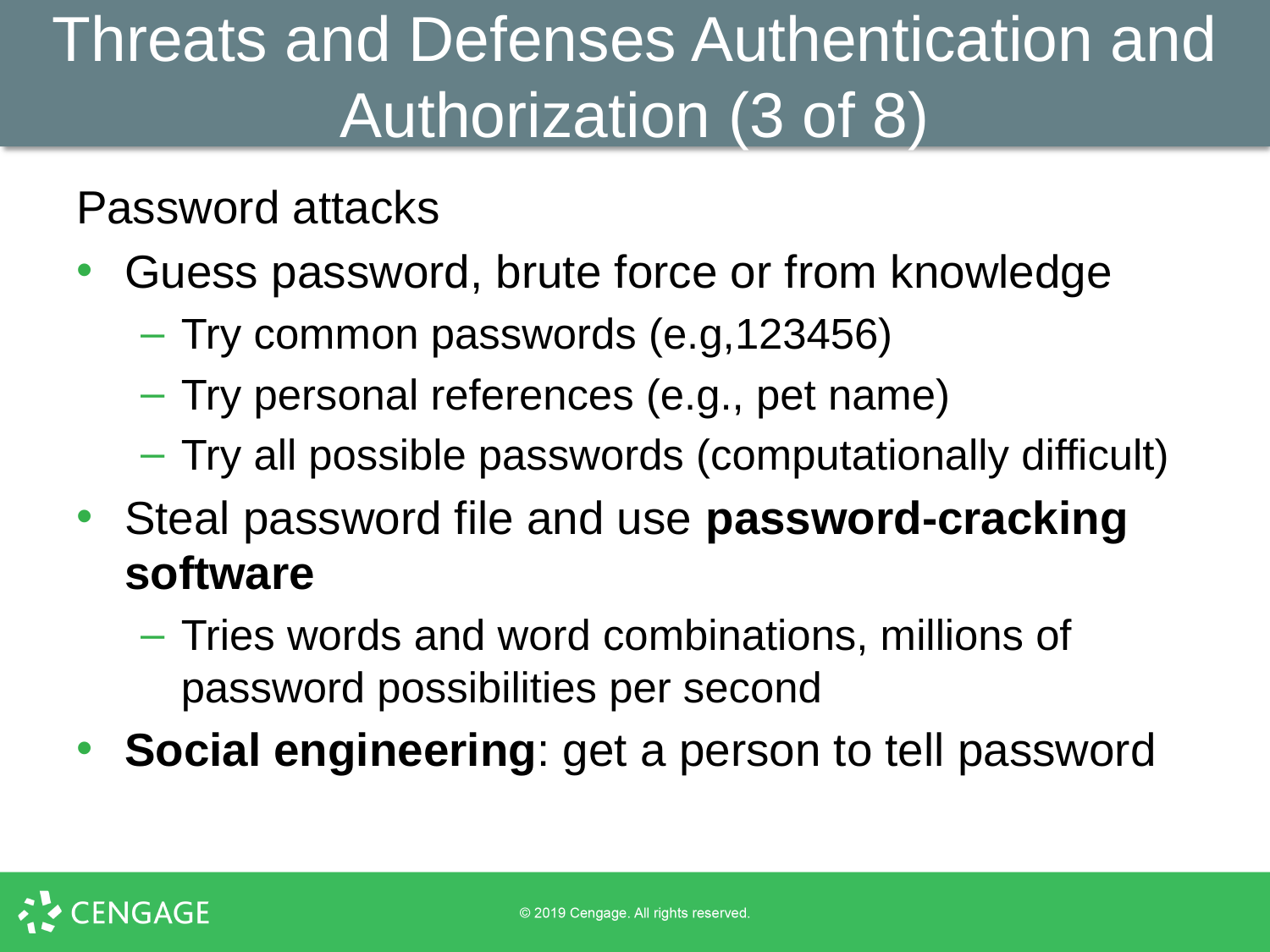

# Threats and Defenses Authentication and Authorization (3 of 8)
Password attacks
Guess password, brute force or from knowledge
Try common passwords (e.g,123456)
Try personal references (e.g., pet name)
Try all possible passwords (computationally difficult)
Steal password file and use password-cracking software
Tries words and word combinations, millions of password possibilities per second
Social engineering: get a person to tell password